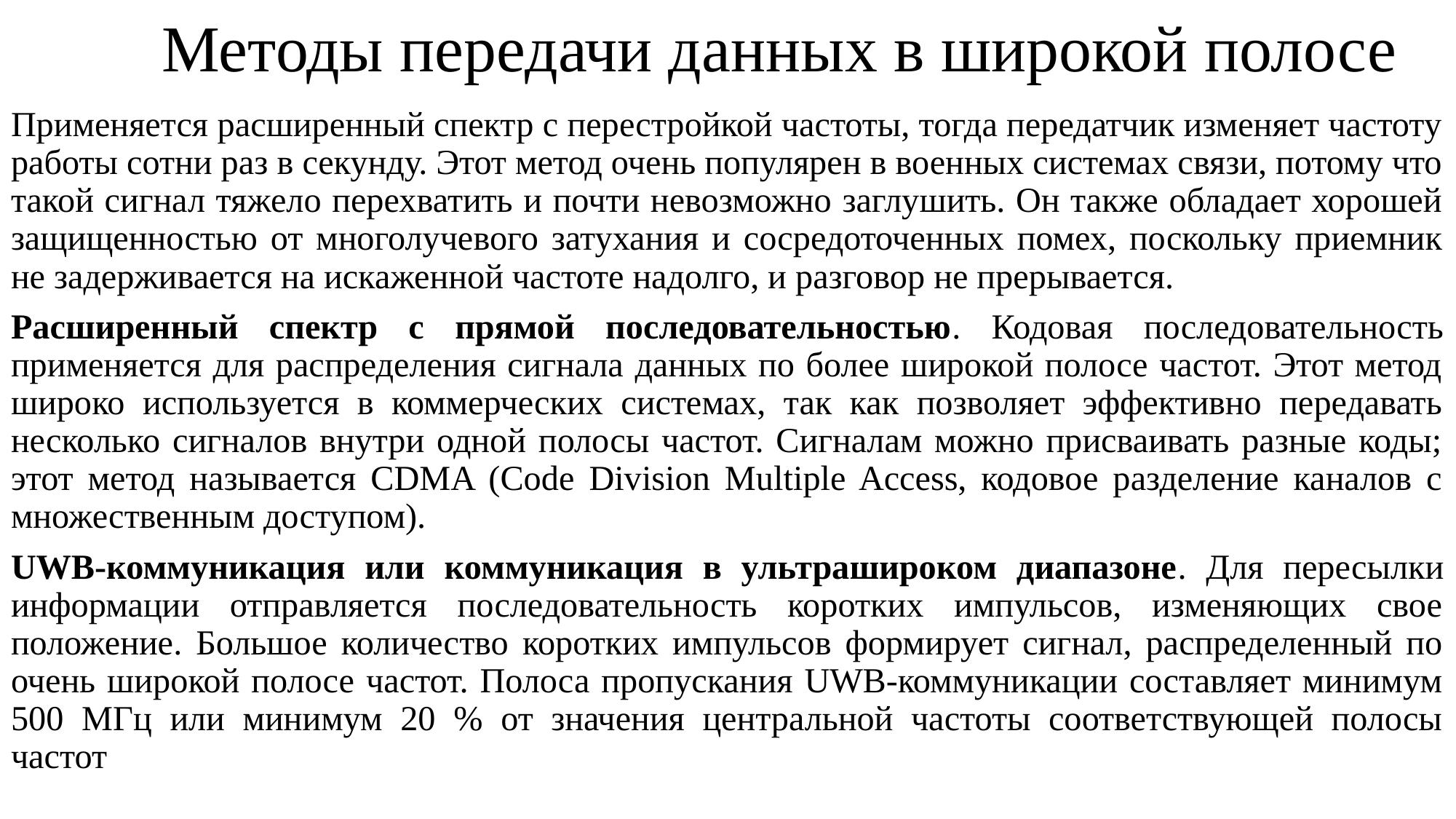

# Методы передачи данных в широкой полосе
Применяется расширенный спектр с перестройкой частоты, тогда передатчик изменяет частоту работы сотни раз в секунду. Этот метод очень популярен в военных системах связи, потому что такой сигнал тяжело перехватить и почти невозможно заглушить. Он также обладает хорошей защищенностью от многолучевого затухания и сосредоточенных помех, поскольку приемник не задерживается на искаженной частоте надолго, и разговор не прерывается.
Расширенный спектр с прямой последовательностью. Кодовая последовательность применяется для распределения сигнала данных по более широкой полосе частот. Этот метод широко используется в коммерческих системах, так как позволяет эффективно передавать несколько сигналов внутри одной полосы частот. Сигналам можно присваивать разные коды; этот метод называется CDMA (Code Division Multiple Access, кодовое разделение каналов с множественным доступом).
UWB-коммуникация или коммуникация в ультрашироком диапазоне. Для пересылки информации отправляется последовательность коротких импульсов, изменяющих свое положение. Большое количество коротких импульсов формирует сигнал, распределенный по очень широкой полосе частот. Полоса пропускания UWB-коммуникации составляет минимум 500 МГц или минимум 20 % от значения центральной частоты соответствующей полосы частот